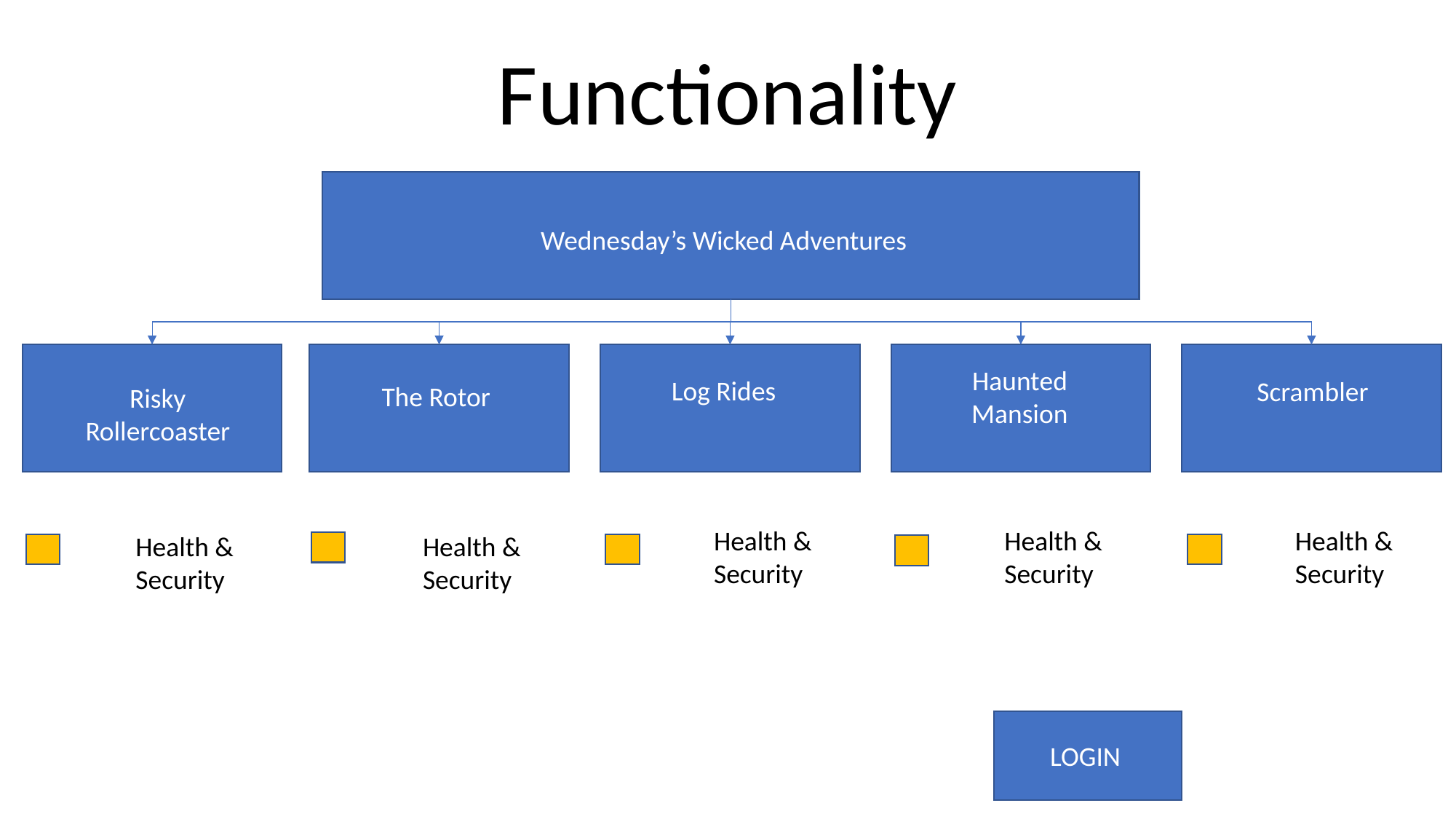

Functionality

Wednesday’s Wicked Adventures

Haunted Mansion
Log Rides
Scrambler
The Rotor
Risky Rollercoaster
Health & Security
Health & Security
Health & Security
Health & Security
Health & Security

LOGIN